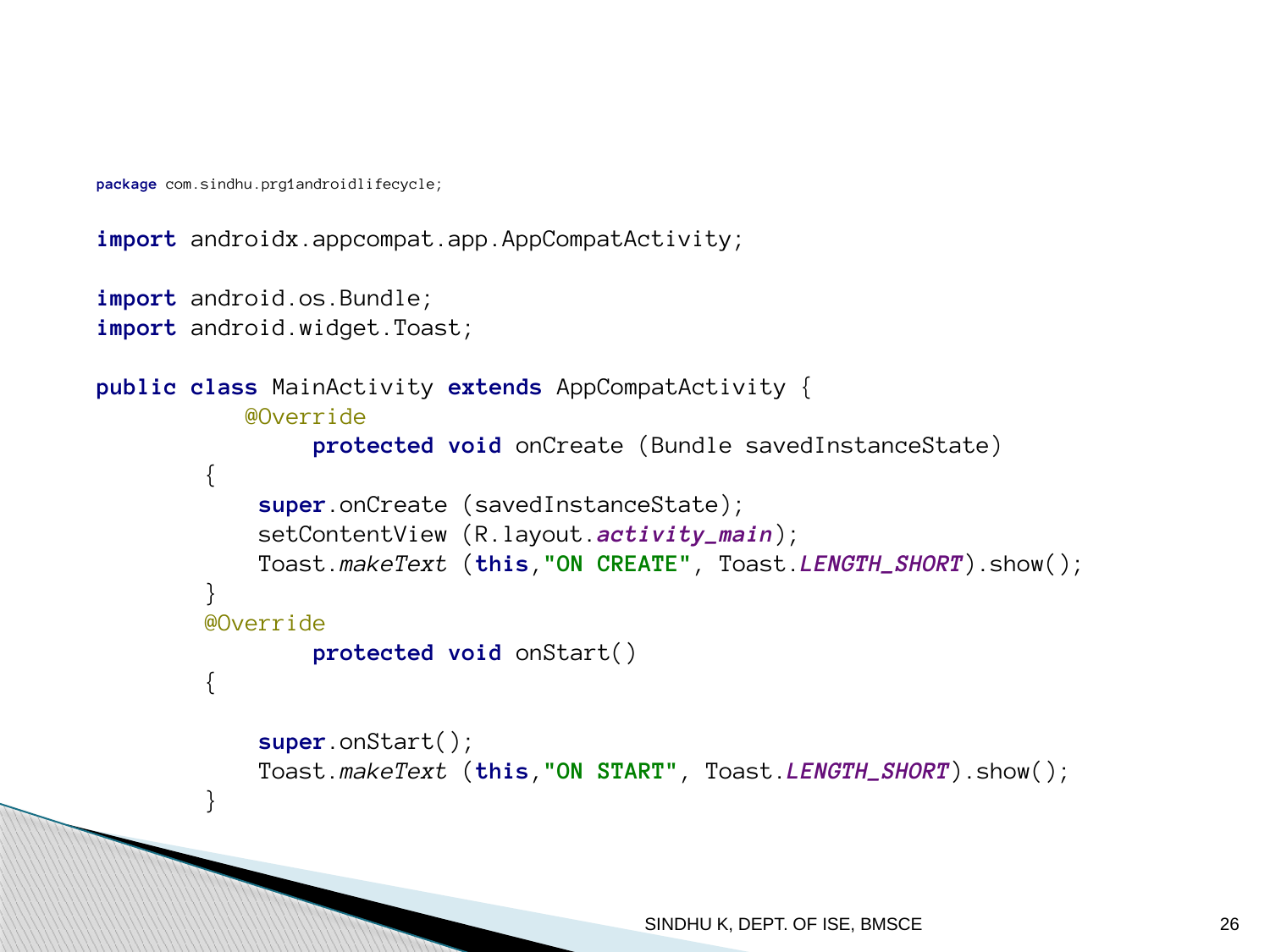

package com.sindhu.prg1androidlifecycle;
import androidx.appcompat.app.AppCompatActivity;
import android.os.Bundle;
import android.widget.Toast;
public class MainActivity extends AppCompatActivity {
           @Override
                protected void onCreate (Bundle savedInstanceState)
        {
            super.onCreate (savedInstanceState);
            setContentView (R.layout.activity_main);
            Toast.makeText (this,"ON CREATE", Toast.LENGTH_SHORT).show();
        }
        @Override
                protected void onStart()
        {
            super.onStart();
            Toast.makeText (this,"ON START", Toast.LENGTH_SHORT).show();
        }
SINDHU K, DEPT. OF ISE, BMSCE
26